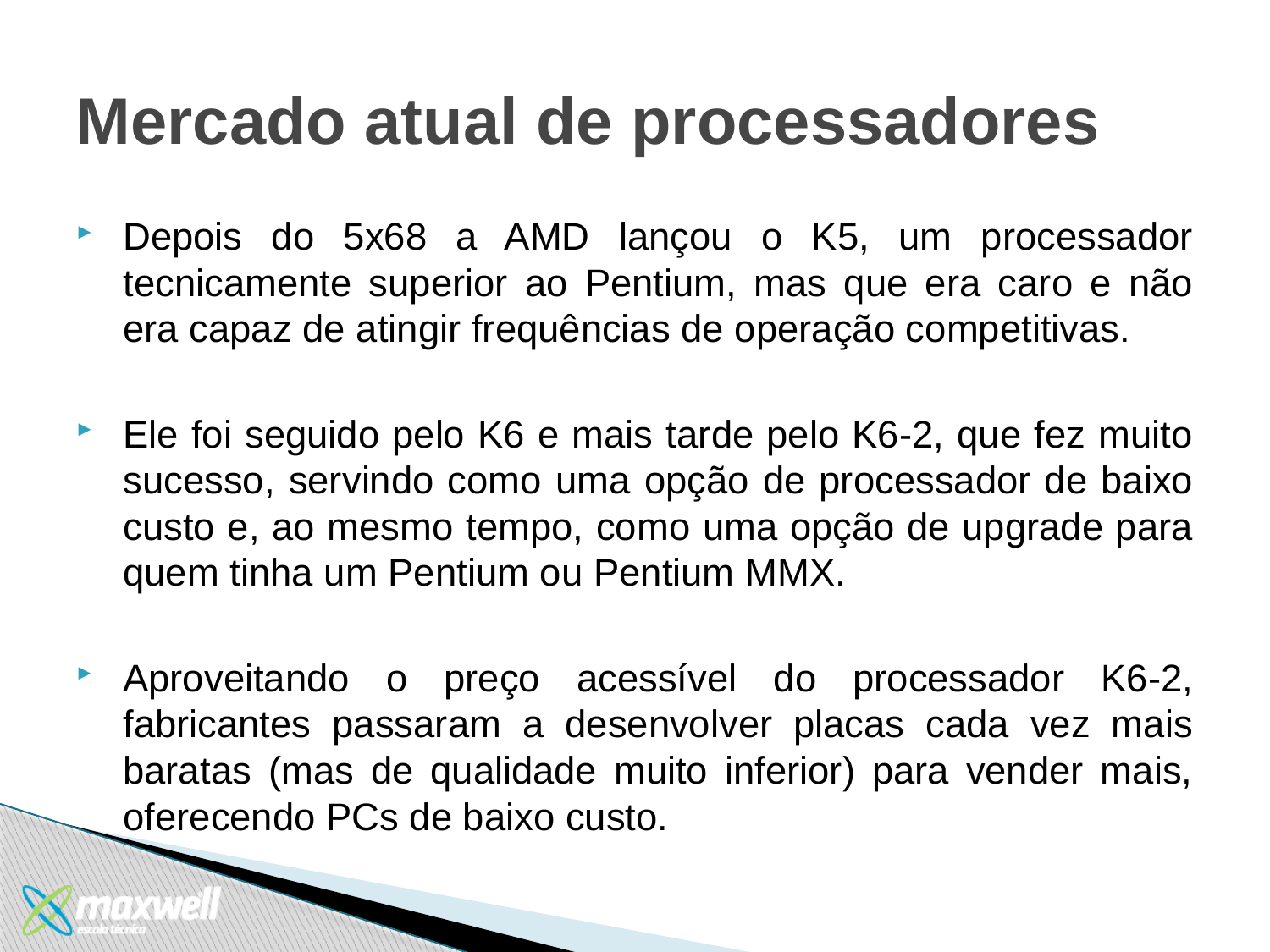

# Mercado atual de processadores
Depois do 5x68 a AMD lançou o K5, um processador tecnicamente superior ao Pentium, mas que era caro e não era capaz de atingir frequências de operação competitivas.

Ele foi seguido pelo K6 e mais tarde pelo K6-2, que fez muito sucesso, servindo como uma opção de processador de baixo custo e, ao mesmo tempo, como uma opção de upgrade para quem tinha um Pentium ou Pentium MMX.

Aproveitando o preço acessível do processador K6-2, fabricantes passaram a desenvolver placas cada vez mais baratas (mas de qualidade muito inferior) para vender mais, oferecendo PCs de baixo custo.